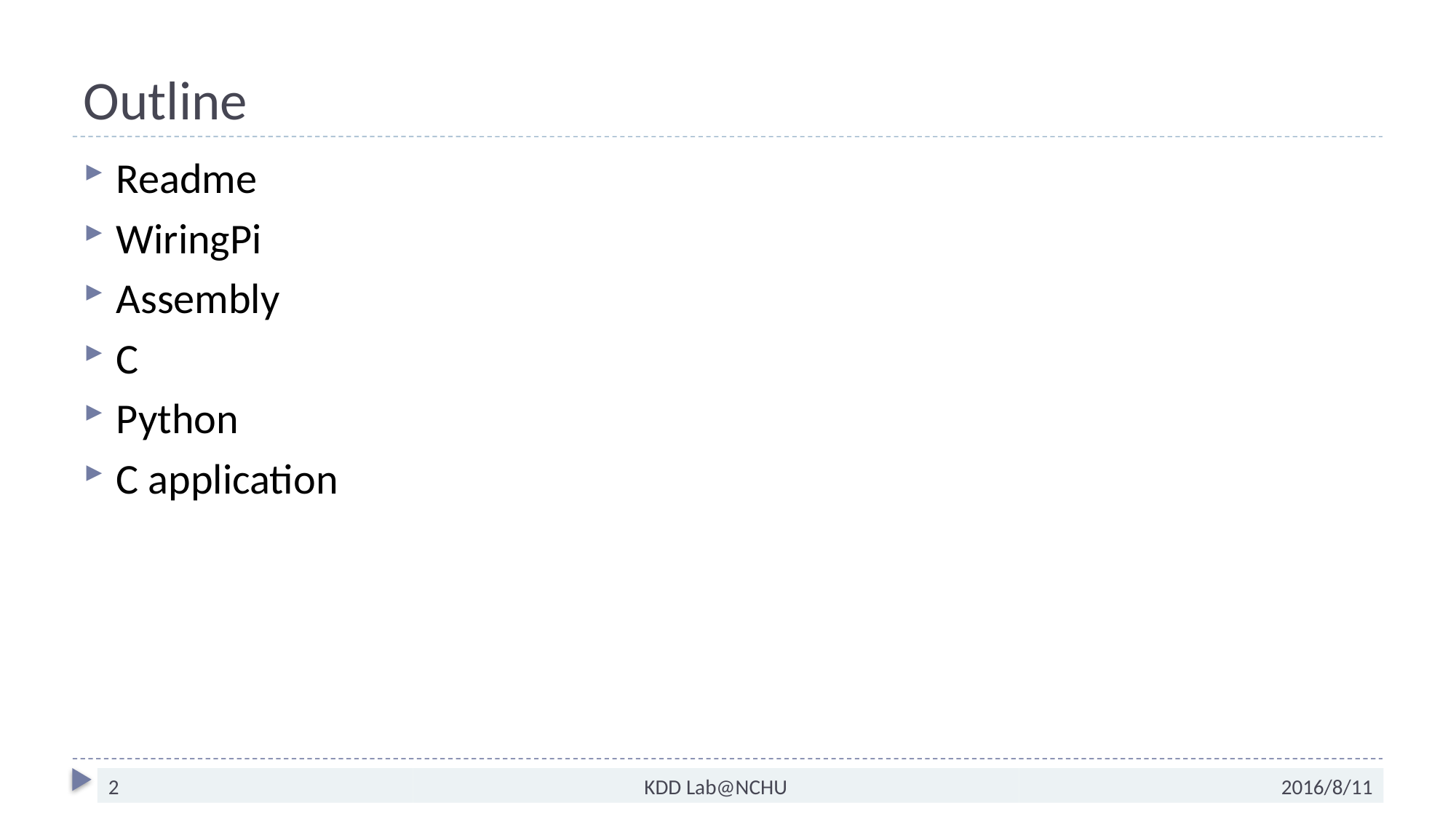

# Outline
Readme
WiringPi
Assembly
C
Python
C application

2
KDD Lab@NCHU
2016/8/11